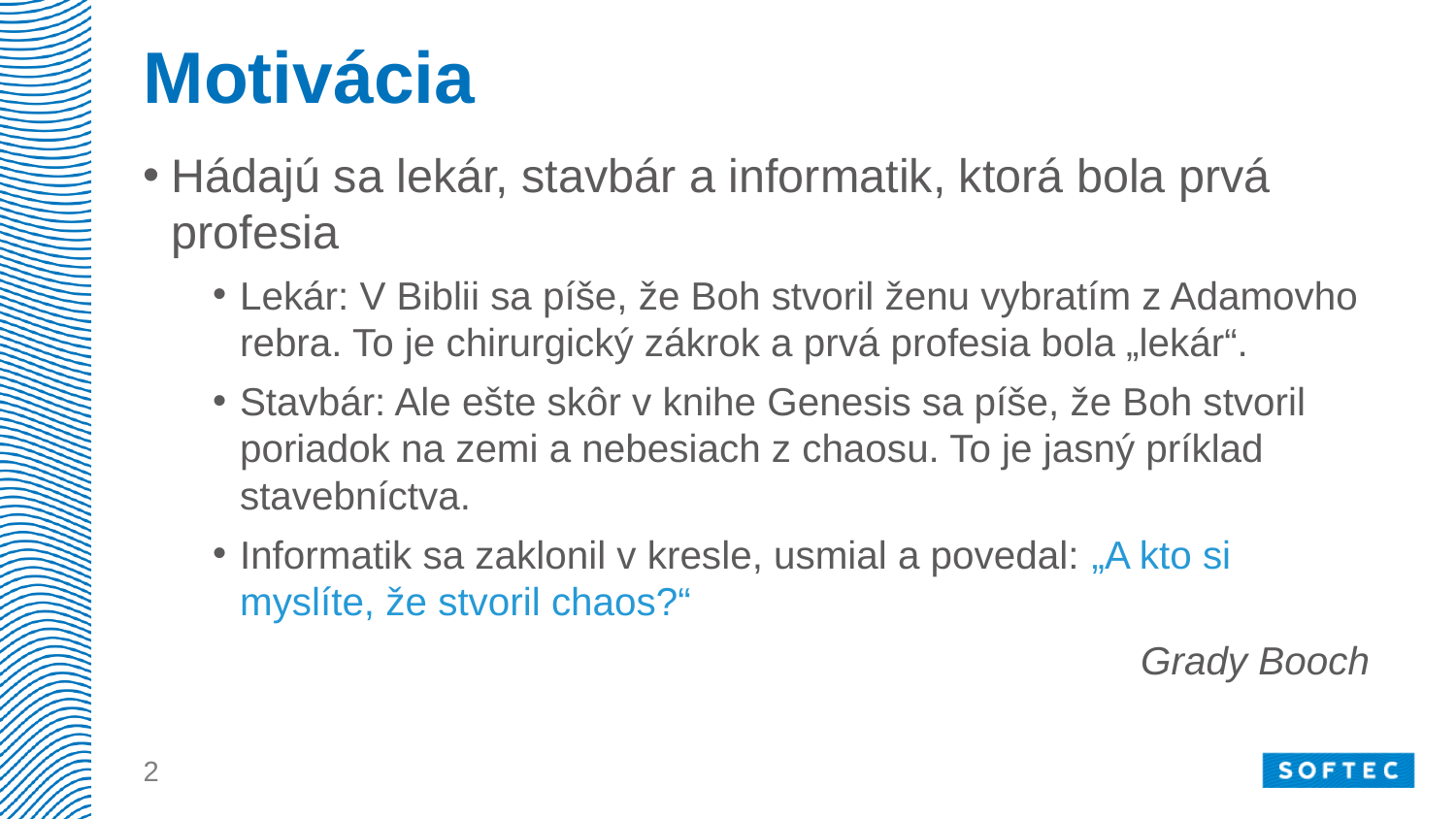

# Motivácia
Hádajú sa lekár, stavbár a informatik, ktorá bola prvá profesia
Lekár: V Biblii sa píše, že Boh stvoril ženu vybratím z Adamovho rebra. To je chirurgický zákrok a prvá profesia bola „lekár“.
Stavbár: Ale ešte skôr v knihe Genesis sa píše, že Boh stvoril poriadok na zemi a nebesiach z chaosu. To je jasný príklad stavebníctva.
Informatik sa zaklonil v kresle, usmial a povedal: „A kto si myslíte, že stvoril chaos?“
Grady Booch